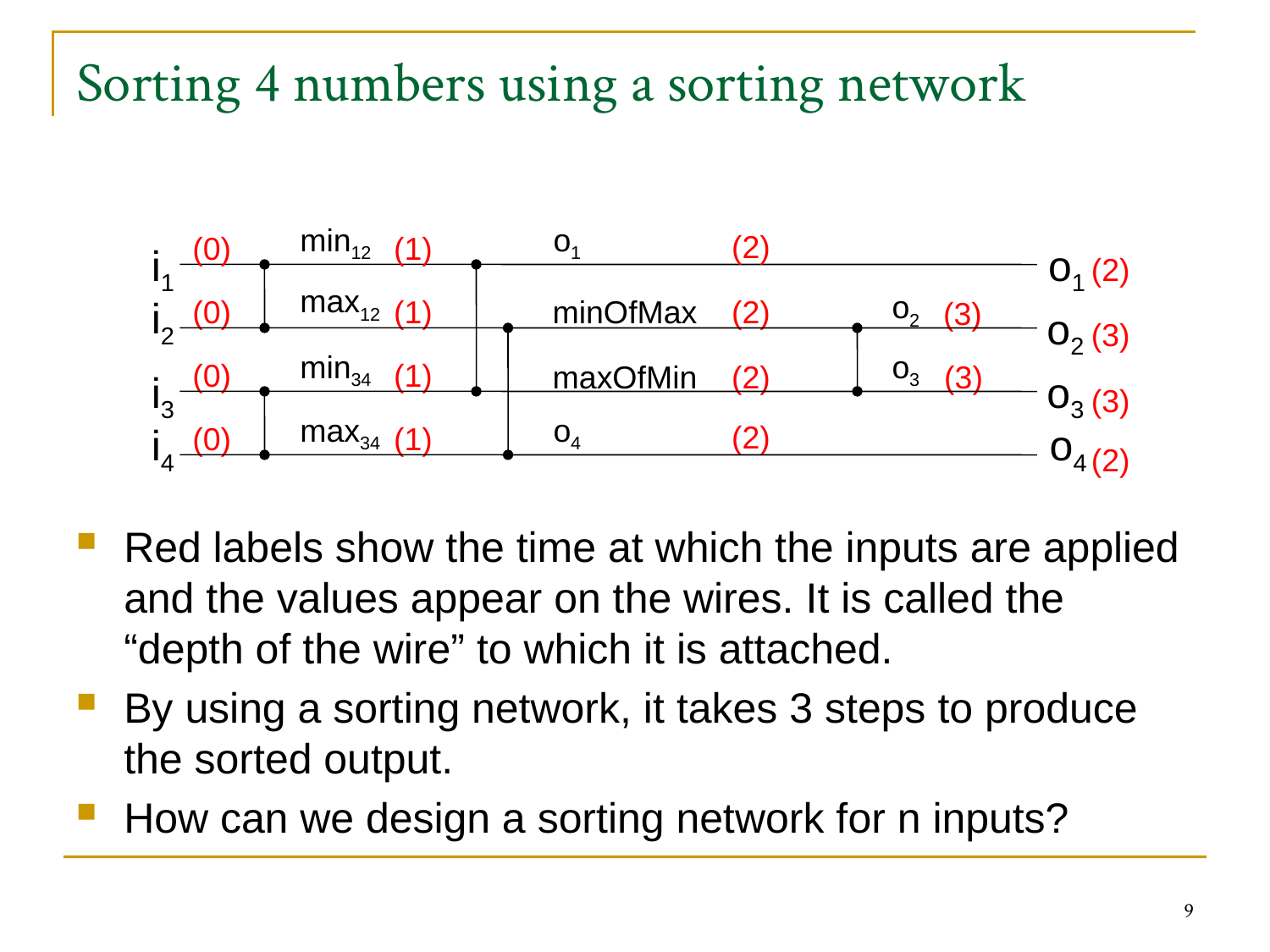

# Sorting 4 numbers using a sorting network
min12
o1

Red labels show the time at which the inputs are applied and the values appear on the wires. It is called the “depth of the wire” to which it is attached.
By using a sorting network, it takes 3 steps to produce the sorted output.
How can we design a sorting network for n inputs?
(2)
(0)
(1)
i1
o1
(2)

max12
o2
i2
(0)
(1)
minOfMax
(2)
(3)
o2
(3)

min34
o3
(0)
(1)
maxOfMin
(2)
(3)
i3
o3
(3)

max34
o4
(2)
i4
(0)
(1)
o4
(2)

9